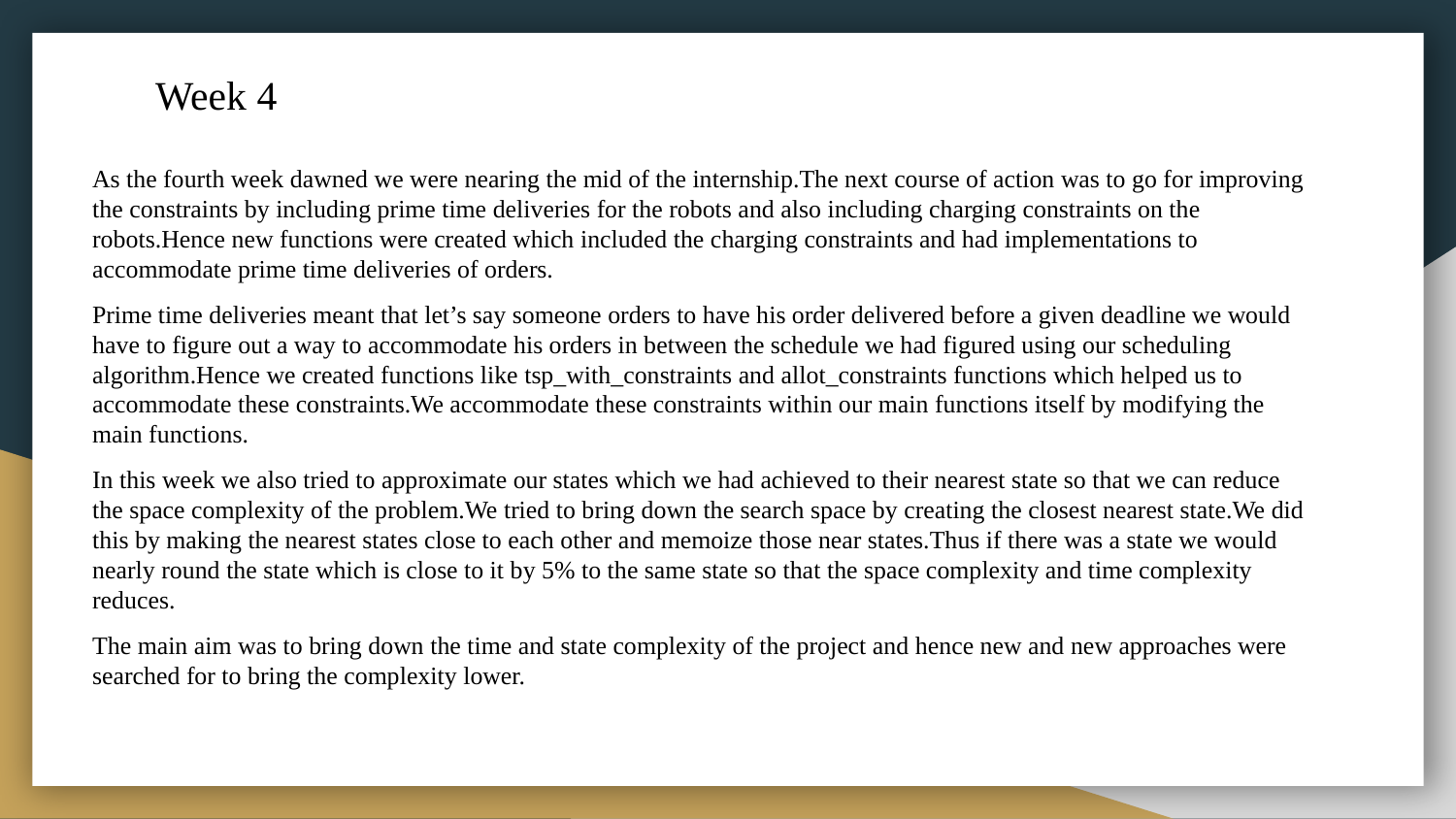

# Week 4
As the fourth week dawned we were nearing the mid of the internship.The next course of action was to go for improving the constraints by including prime time deliveries for the robots and also including charging constraints on the robots.Hence new functions were created which included the charging constraints and had implementations to accommodate prime time deliveries of orders.
Prime time deliveries meant that let’s say someone orders to have his order delivered before a given deadline we would have to figure out a way to accommodate his orders in between the schedule we had figured using our scheduling algorithm.Hence we created functions like tsp_with_constraints and allot_constraints functions which helped us to accommodate these constraints.We accommodate these constraints within our main functions itself by modifying the main functions.
In this week we also tried to approximate our states which we had achieved to their nearest state so that we can reduce the space complexity of the problem.We tried to bring down the search space by creating the closest nearest state.We did this by making the nearest states close to each other and memoize those near states.Thus if there was a state we would nearly round the state which is close to it by 5% to the same state so that the space complexity and time complexity reduces.
The main aim was to bring down the time and state complexity of the project and hence new and new approaches were searched for to bring the complexity lower.